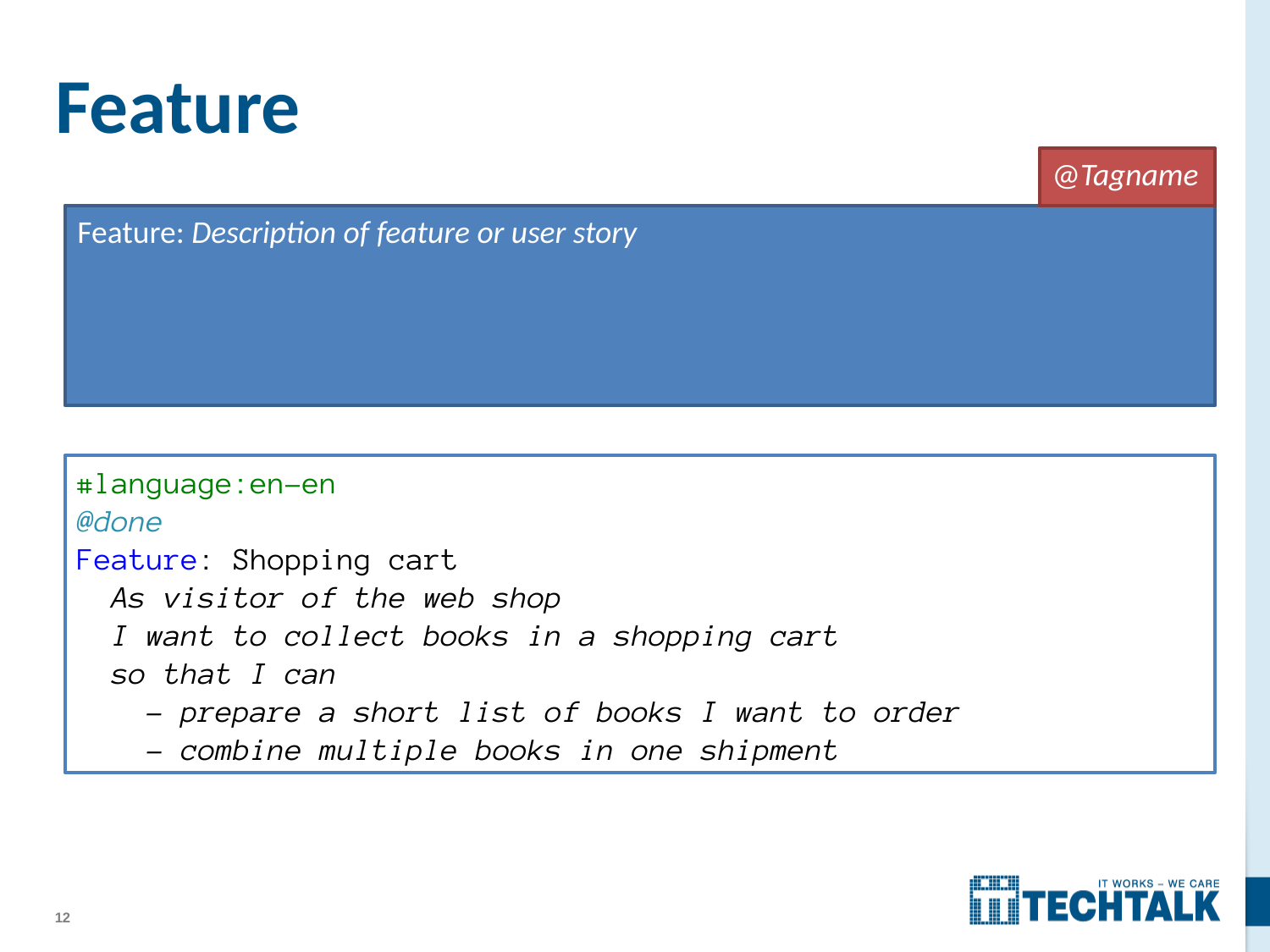

# Feature
@Tagname
Feature: Description of feature or user story

#language:en-en
@done
Feature: Shopping cart
  As visitor of the web shop
  I want to collect books in a shopping cart
  so that I can
    - prepare a short list of books I want to order
    - combine multiple books in one shipment